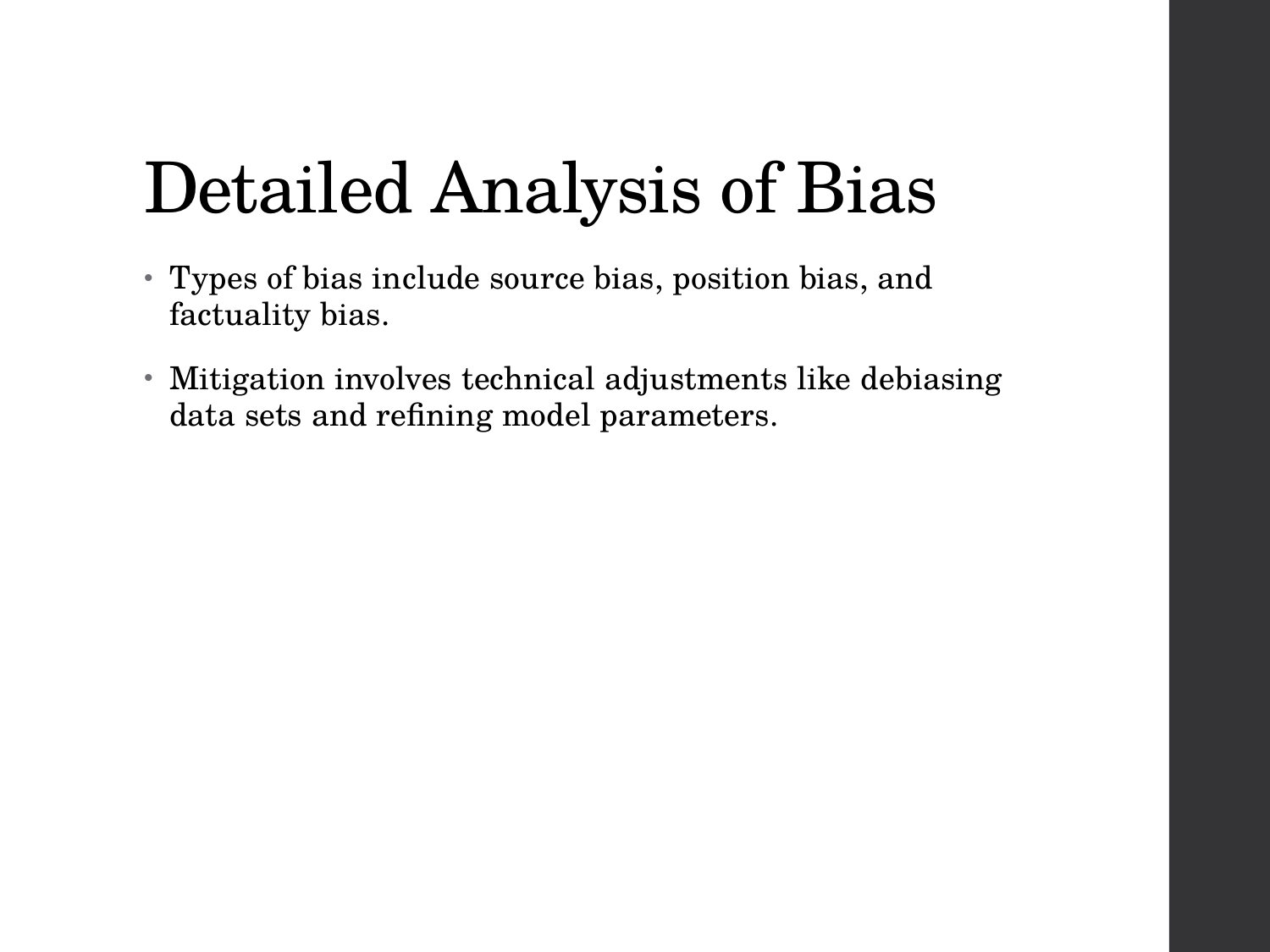

# Detailed Analysis of Bias
Types of bias include source bias, position bias, and factuality bias.
Mitigation involves technical adjustments like debiasing data sets and refining model parameters.